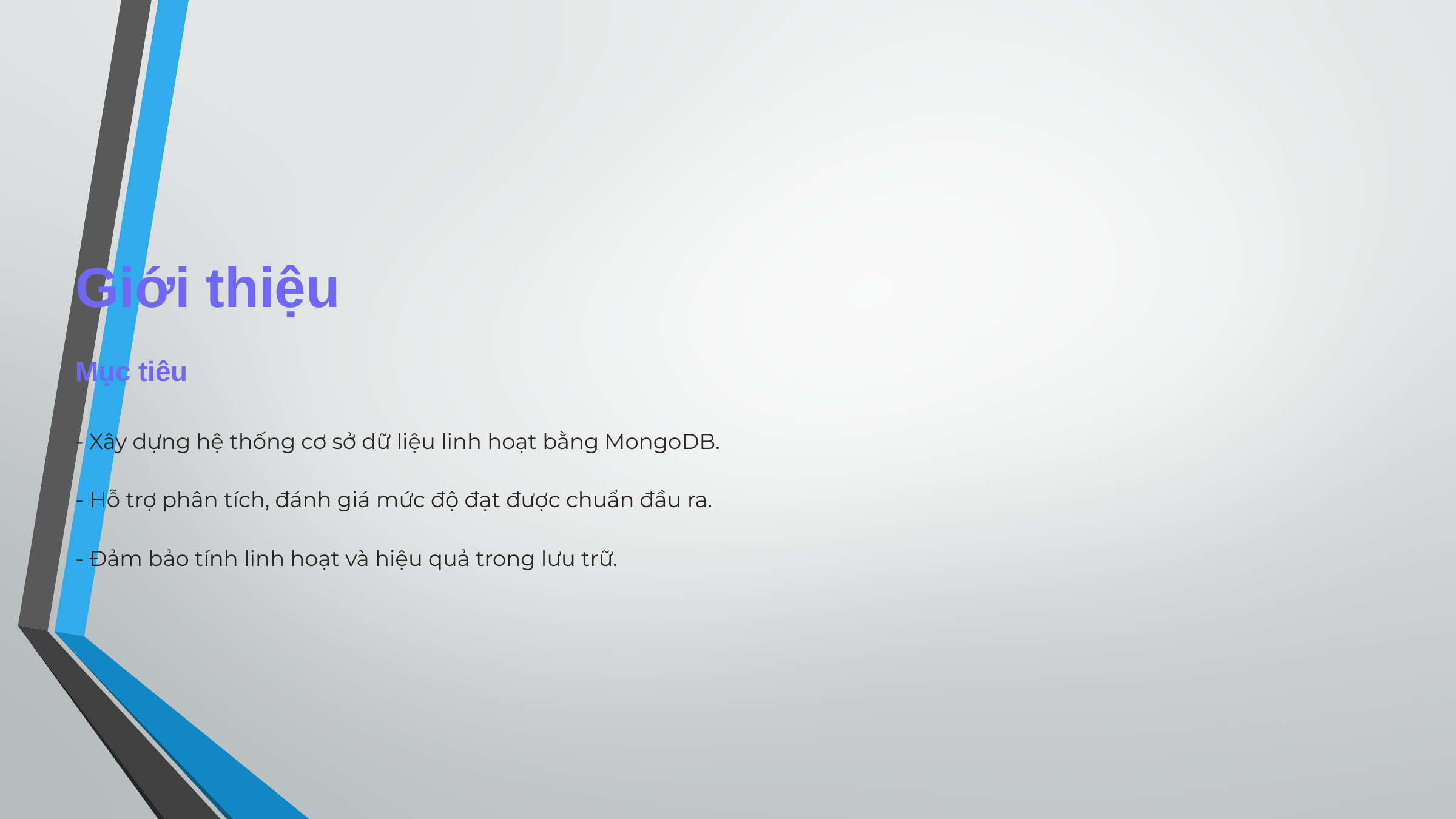

Giới thiệu
Mục tiêu
- Xây dựng hệ thống cơ sở dữ liệu linh hoạt bằng MongoDB.
- Hỗ trợ phân tích, đánh giá mức độ đạt được chuẩn đầu ra.
- Đảm bảo tính linh hoạt và hiệu quả trong lưu trữ.